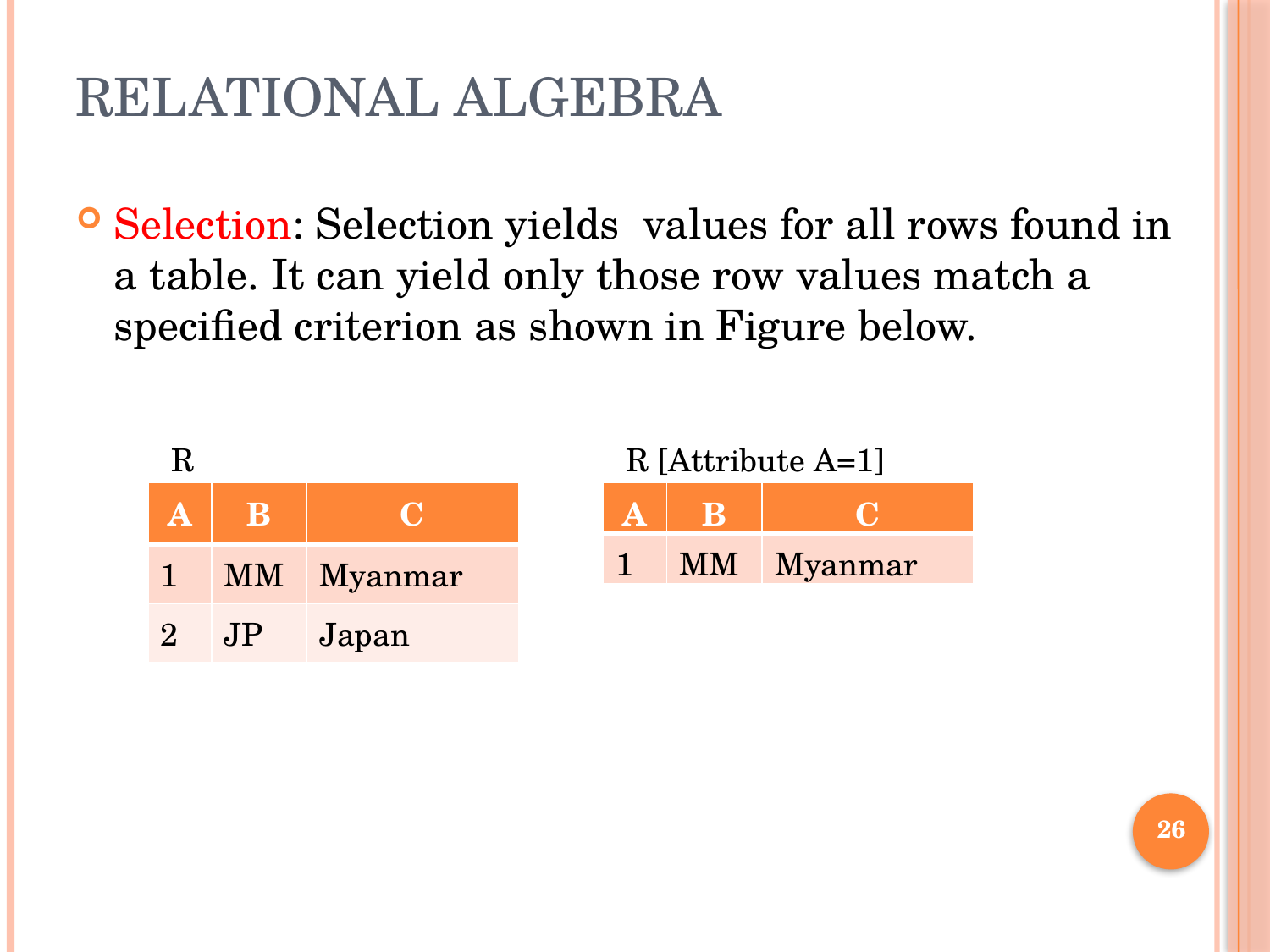

# Relational Algebra
Selection: Selection yields  values for all rows found in a table. It can yield only those row values match a specified criterion as shown in Figure below.

R
R [Attribute A=1]
| A | B | C |
| --- | --- | --- |
| 1 | MM | Myanmar |
| 2 | JP | Japan |
| A | B | C |
| --- | --- | --- |
| 1 | MM | Myanmar |
26